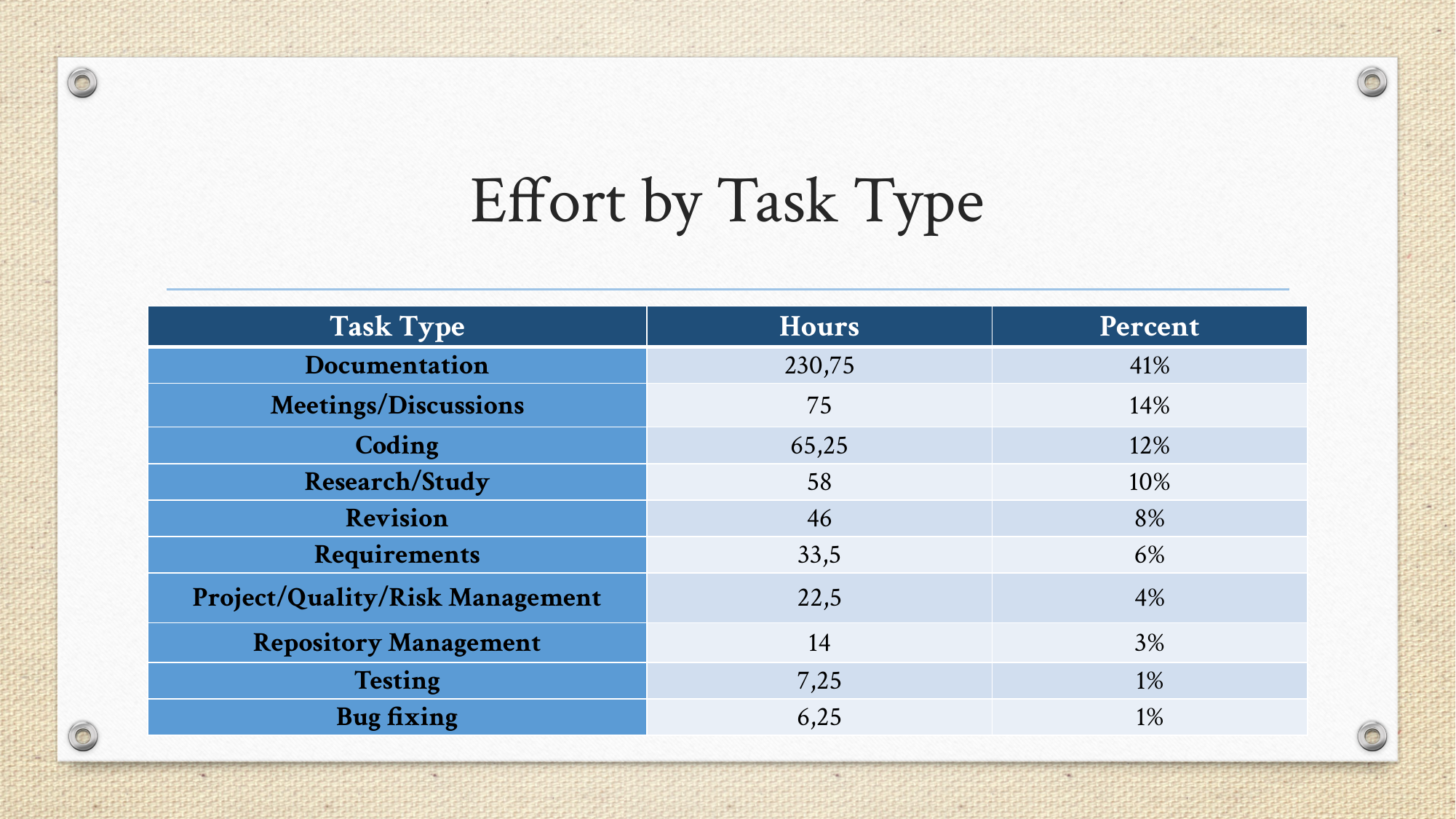

# Effort by Task Type
| Task Type | Hours | Percent |
| --- | --- | --- |
| Documentation | 230,75 | 41% |
| Meetings/Discussions | 75 | 14% |
| Coding | 65,25 | 12% |
| Research/Study | 58 | 10% |
| Revision | 46 | 8% |
| Requirements | 33,5 | 6% |
| Project/Quality/Risk Management | 22,5 | 4% |
| Repository Management | 14 | 3% |
| Testing | 7,25 | 1% |
| Bug fixing | 6,25 | 1% |